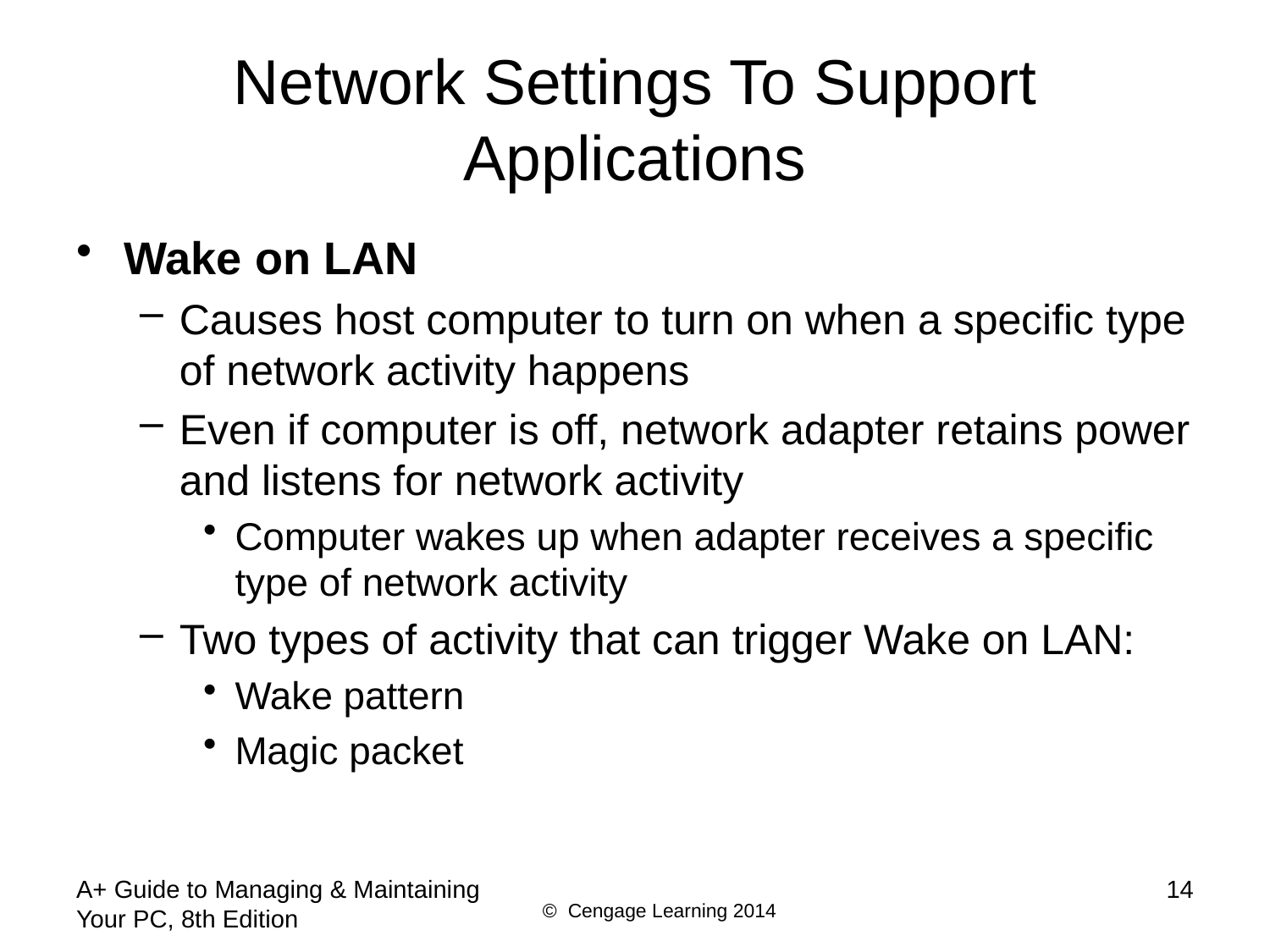

# Network Settings To Support Applications
Wake on LAN
Causes host computer to turn on when a specific type of network activity happens
Even if computer is off, network adapter retains power and listens for network activity
Computer wakes up when adapter receives a specific type of network activity
Two types of activity that can trigger Wake on LAN:
Wake pattern
Magic packet
A+ Guide to Managing & Maintaining Your PC, 8th Edition
14